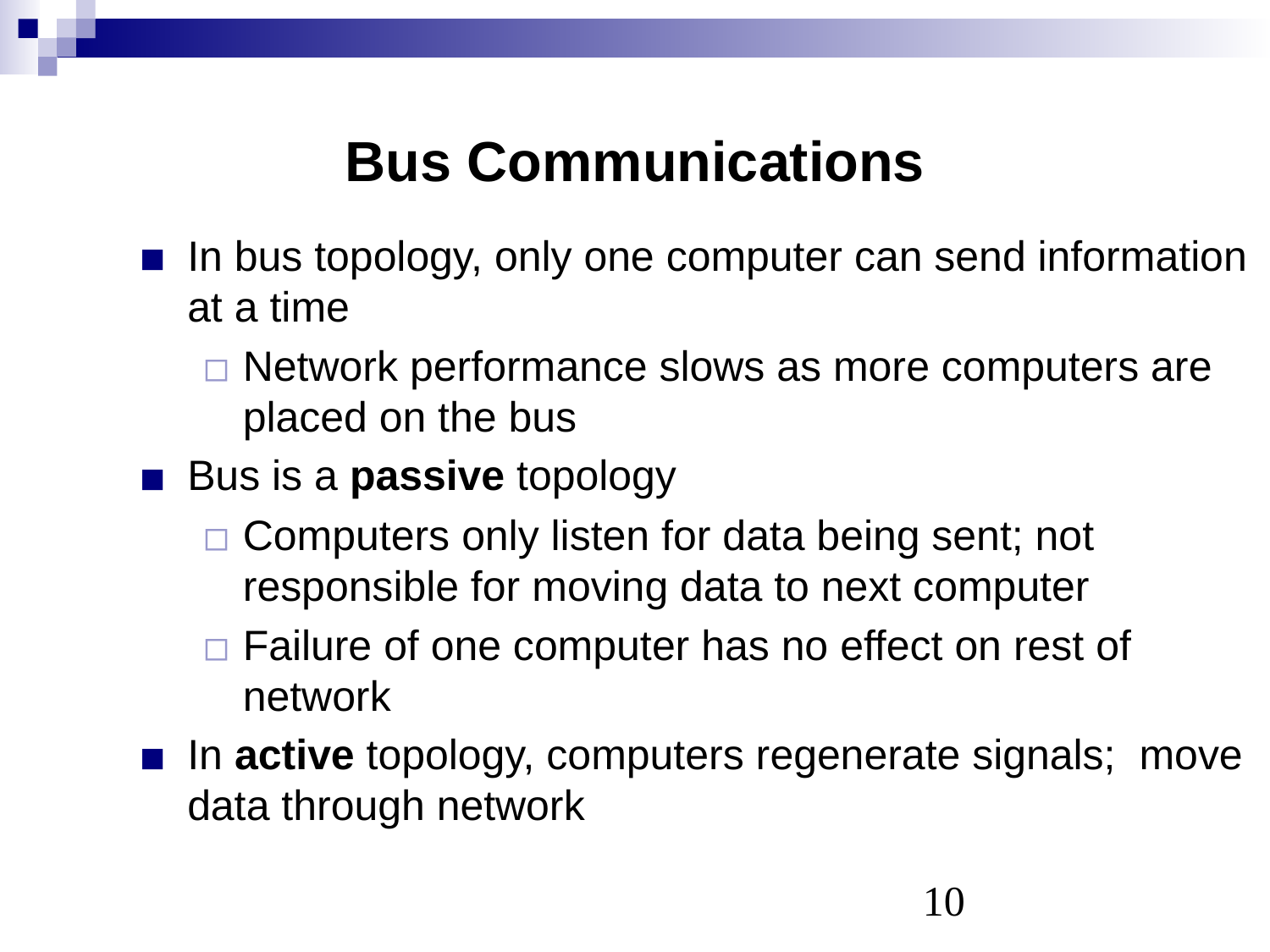

# Bus Communications
In bus topology, only one computer can send information at a time
Network performance slows as more computers are placed on the bus
Bus is a passive topology
Computers only listen for data being sent; not responsible for moving data to next computer
Failure of one computer has no effect on rest of  network
In active topology, computers regenerate signals;  move data through network
10